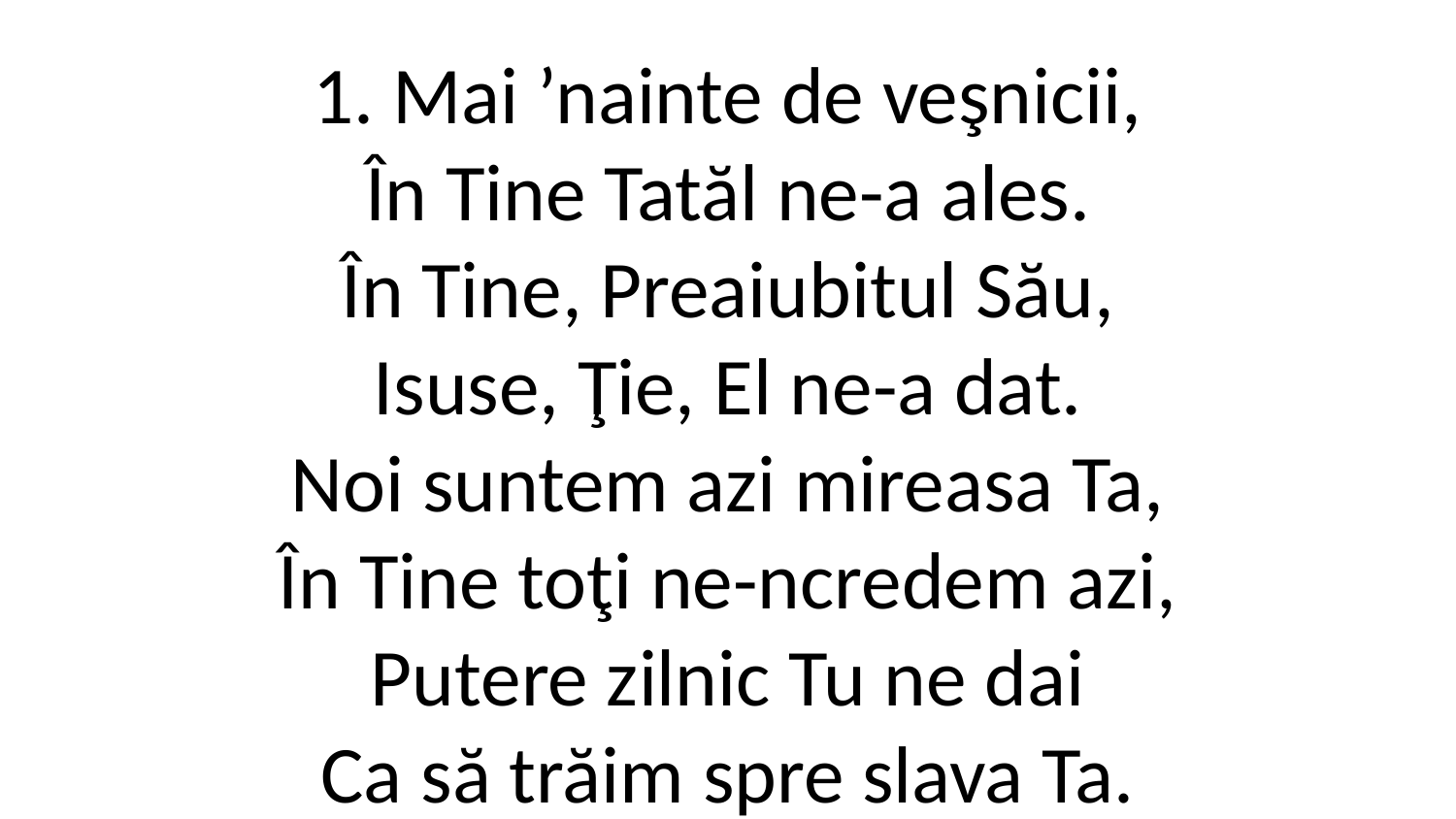

1. Mai ’nainte de veşnicii,
În Tine Tatăl ne-a ales.
În Tine, Preaiubitul Său,
Isuse, Ţie, El ne-a dat.
Noi suntem azi mireasa Ta,
În Tine toţi ne-ncredem azi,
Putere zilnic Tu ne dai
Ca să trăim spre slava Ta.